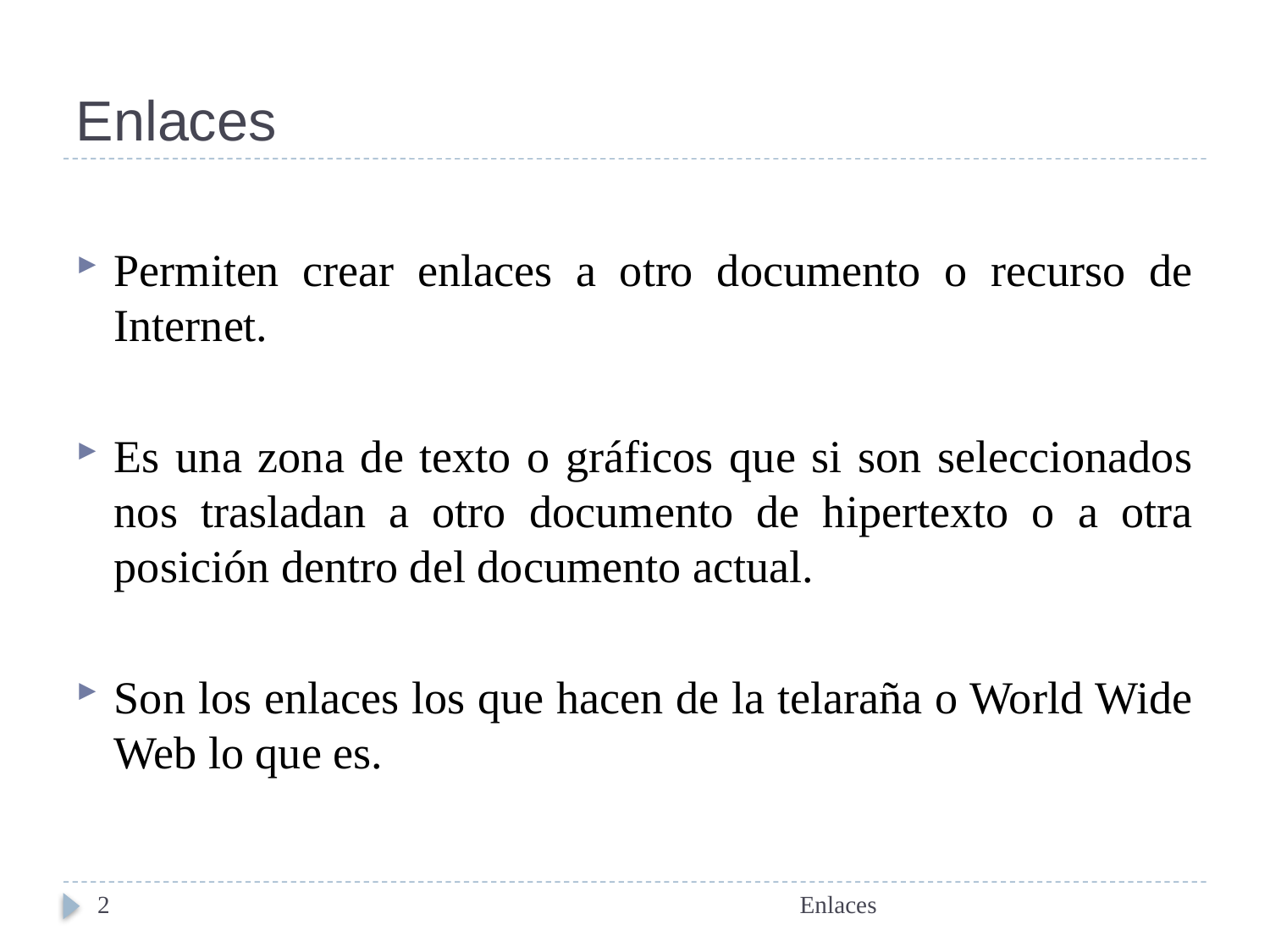

# Enlaces

Permiten crear enlaces a otro documento o recurso de Internet.

Es una zona de texto o gráficos que si son seleccionados nos trasladan a otro documento de hipertexto o a otra posición dentro del documento actual.

Son los enlaces los que hacen de la telaraña o World Wide Web lo que es.
2
Enlaces